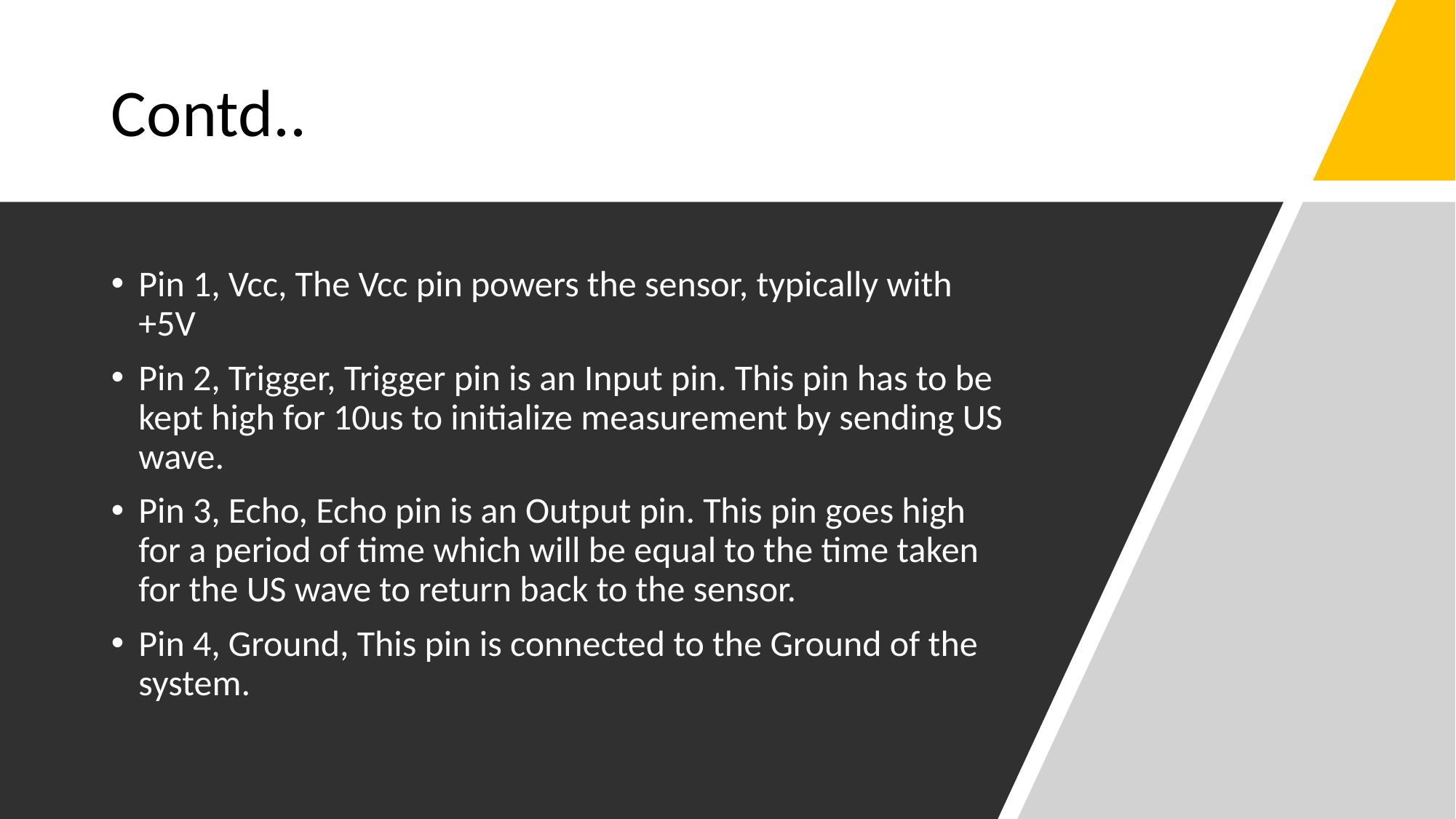

# Contd..

Pin 1, Vcc, The Vcc pin powers the sensor, typically with +5V
Pin 2, Trigger, Trigger pin is an Input pin. This pin has to be kept high for 10us to initialize measurement by sending US wave.
Pin 3, Echo, Echo pin is an Output pin. This pin goes high for a period of time which will be equal to the time taken for the US wave to return back to the sensor.
Pin 4, Ground, This pin is connected to the Ground of the system.